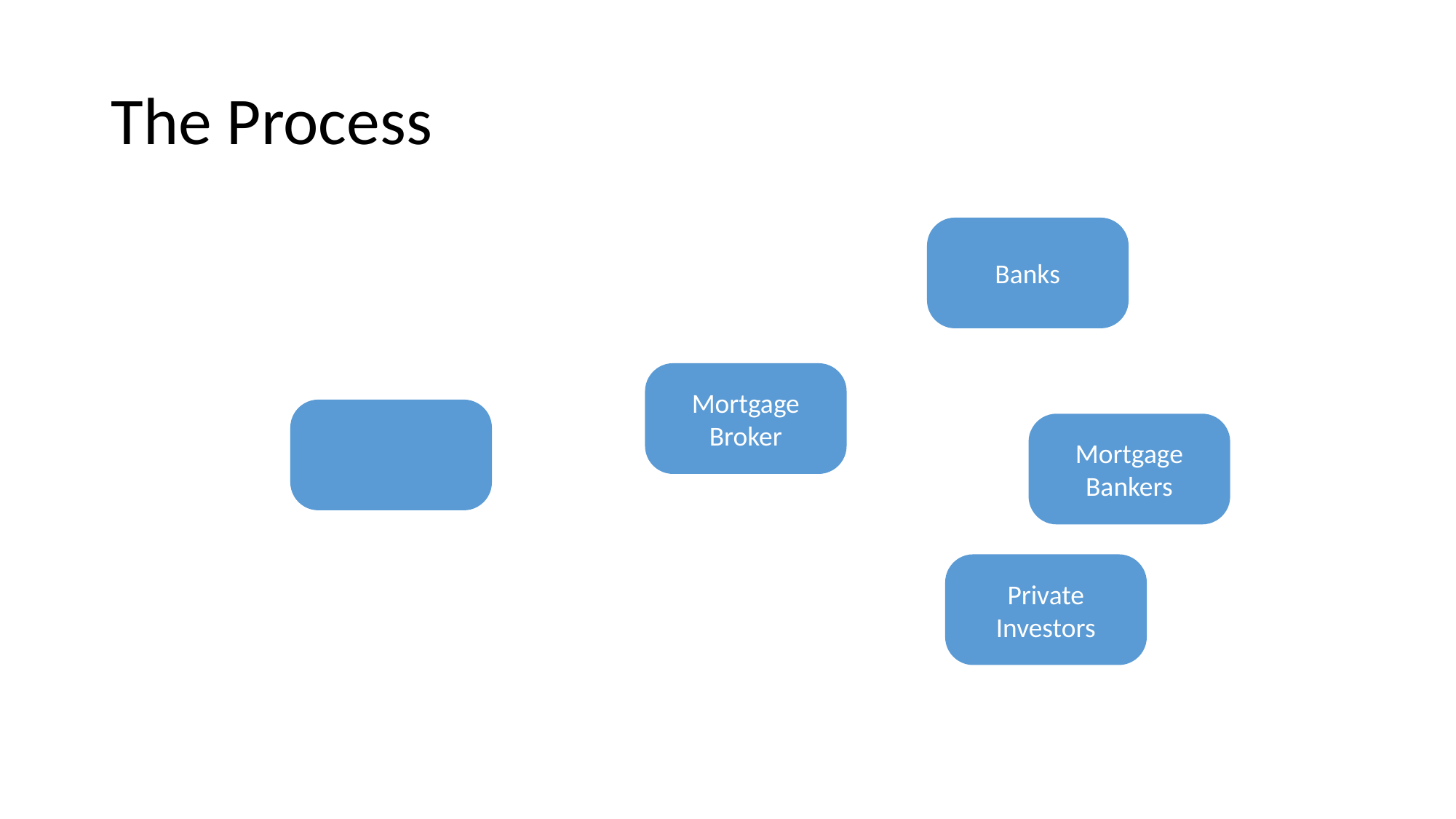

# The Process
Banks
Mortgage
Broker

Mortgage
Bankers
Private
Investors